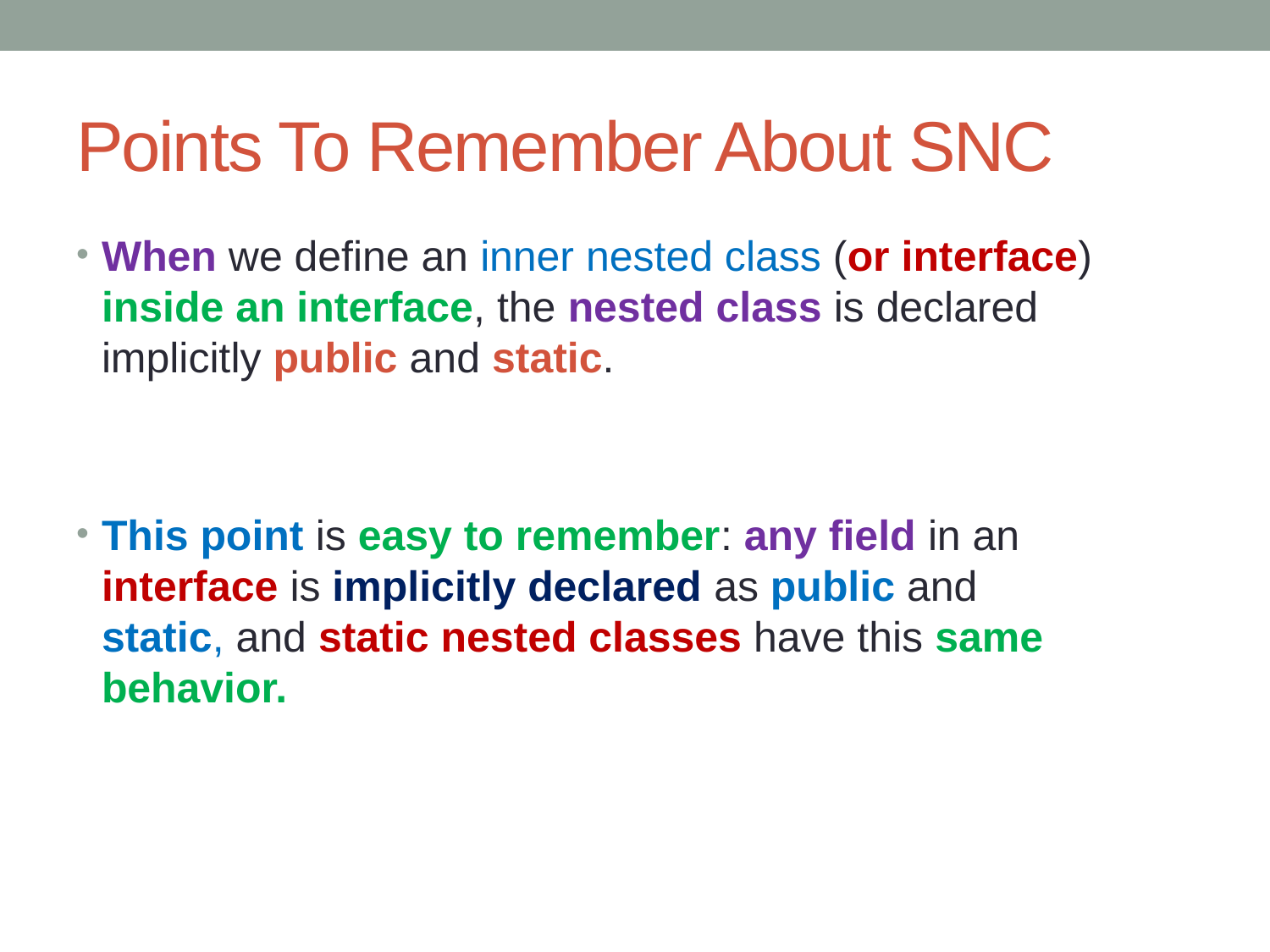

# Points To Remember About SNC
When we define an inner nested class (or interface) inside an interface, the nested class is declared implicitly public and static.

This point is easy to remember: any field in an interface is implicitly declared as public and static, and static nested classes have this same behavior.